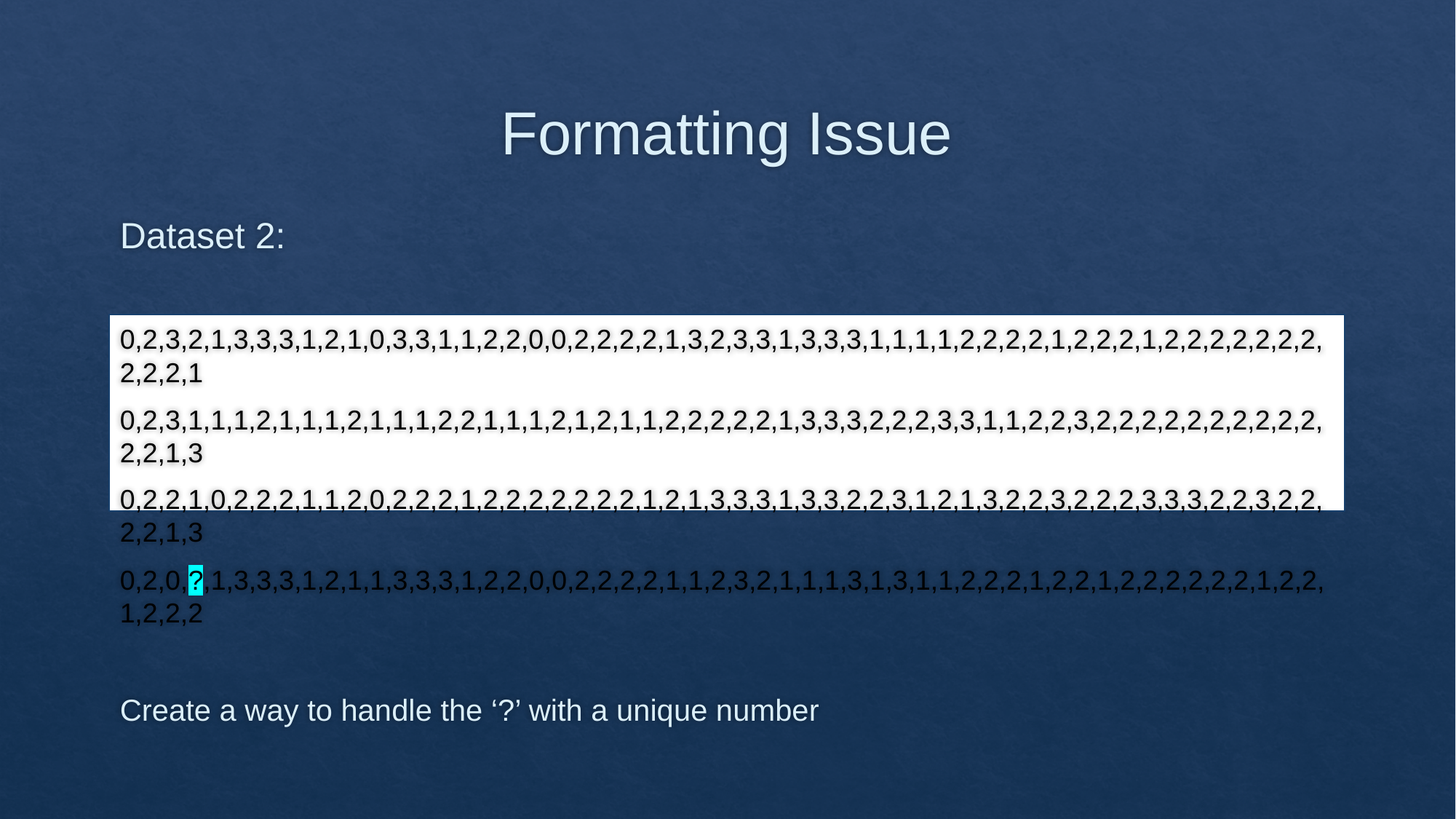

# Formatting Issue
Dataset 2:

0,2,3,2,1,3,3,3,1,2,1,0,3,3,1,1,2,2,0,0,2,2,2,2,1,3,2,3,3,1,3,3,3,1,1,1,1,2,2,2,2,1,2,2,2,1,2,2,2,2,2,2,2,2,2,2,1
0,2,3,1,1,1,2,1,1,1,2,1,1,1,2,2,1,1,1,2,1,2,1,1,2,2,2,2,2,1,3,3,3,2,2,2,3,3,1,1,2,2,3,2,2,2,2,2,2,2,2,2,2,2,2,1,3
0,2,2,1,0,2,2,2,1,1,2,0,2,2,2,1,2,2,2,2,2,2,2,1,2,1,3,3,3,1,3,3,2,2,3,1,2,1,3,2,2,3,2,2,2,3,3,3,2,2,3,2,2,2,2,1,3
0,2,0,?,1,3,3,3,1,2,1,1,3,3,3,1,2,2,0,0,2,2,2,2,1,1,2,3,2,1,1,1,3,1,3,1,1,2,2,2,1,2,2,1,2,2,2,2,2,2,1,2,2,1,2,2,2

Create a way to handle the ‘?’ with a unique number